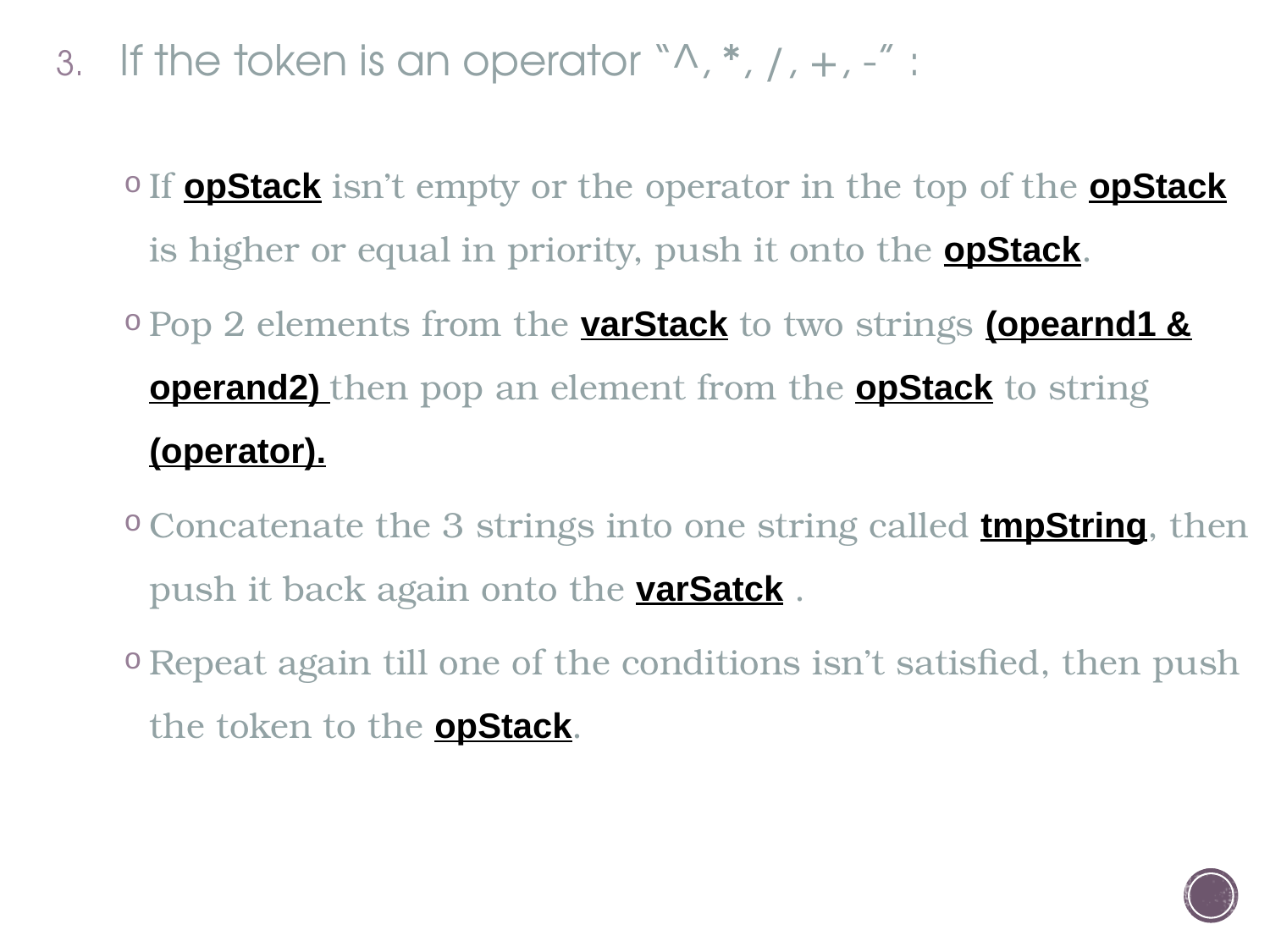

If the token is an operator “^, *, /, +, -” :

If opStack isn’t empty or the operator in the top of the opStack is higher or equal in priority, push it onto the opStack.
Pop 2 elements from the varStack to two strings (opearnd1 & operand2) then pop an element from the opStack to string (operator).
Concatenate the 3 strings into one string called tmpString, then push it back again onto the varSatck .
Repeat again till one of the conditions isn’t satisfied, then push the token to the opStack.